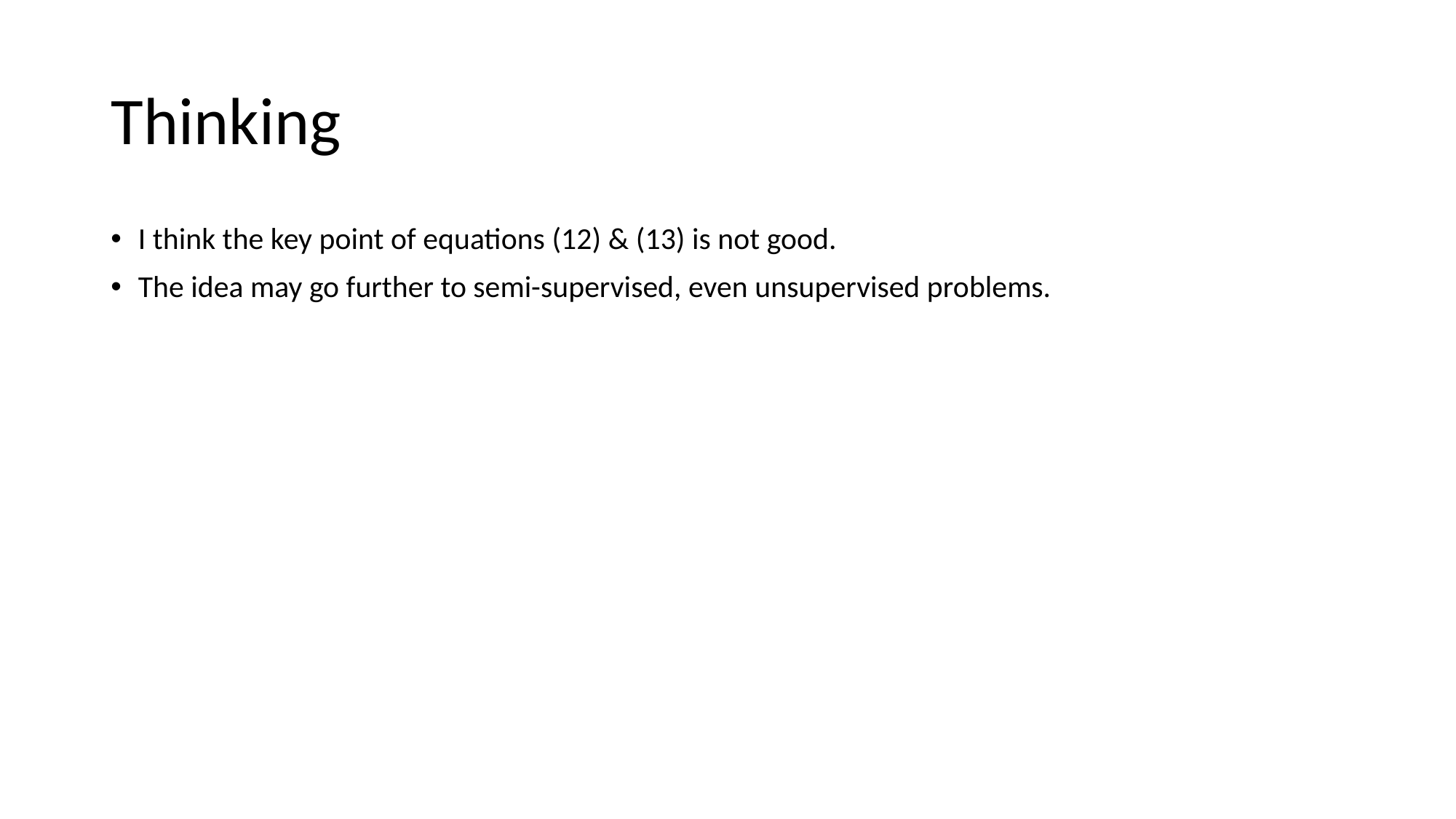

# Thinking
I think the key point of equations (12) & (13) is not good.
The idea may go further to semi-supervised, even unsupervised problems.